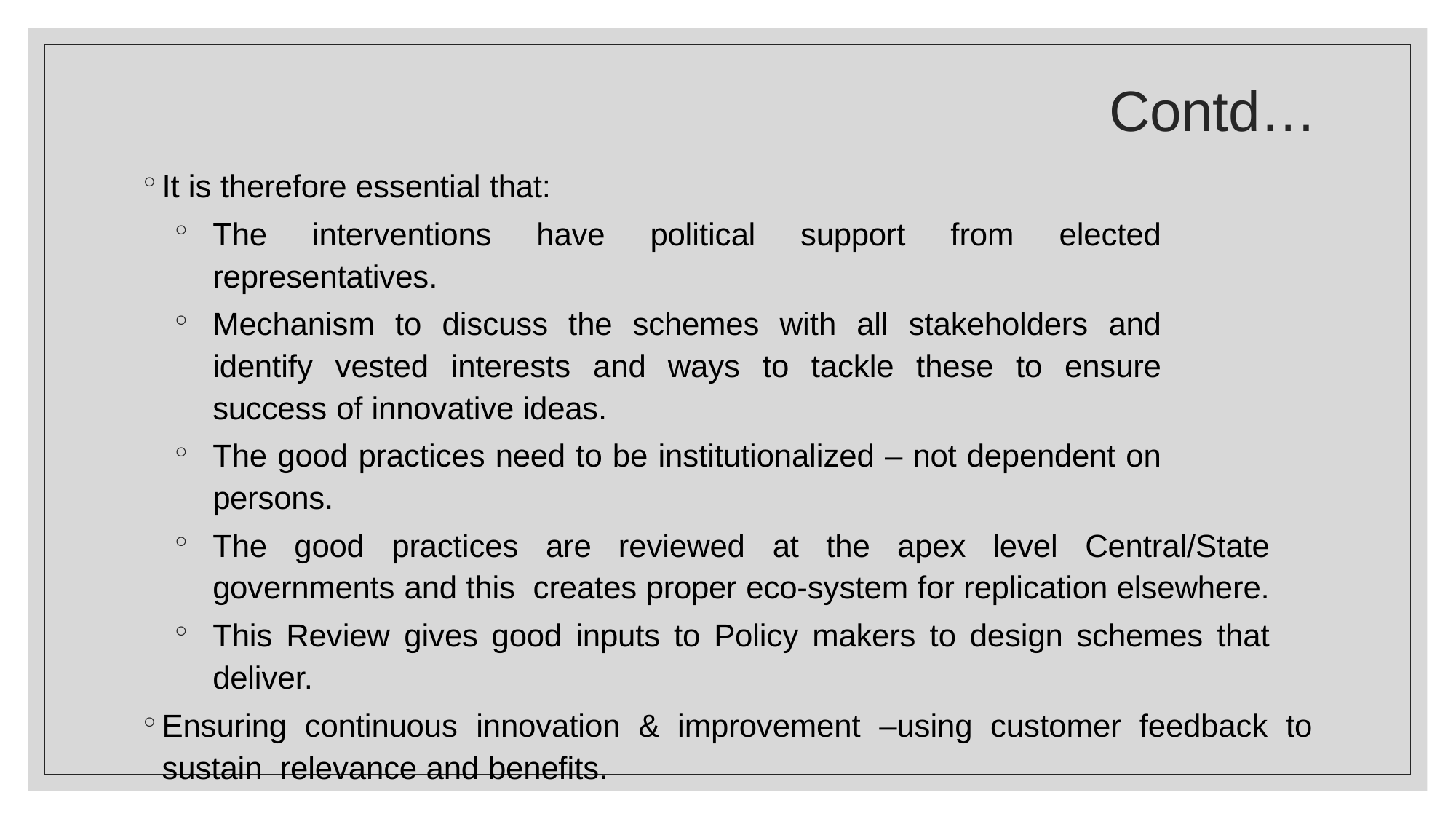

# Contd…
It is therefore essential that:
The interventions have political support from elected representatives.
Mechanism to discuss the schemes with all stakeholders and identify vested interests and ways to tackle these to ensure success of innovative ideas.
The good practices need to be institutionalized – not dependent on persons.
The good practices are reviewed at the apex level Central/State governments and this  creates proper eco-system for replication elsewhere.
This Review gives good inputs to Policy makers to design schemes that deliver.
Ensuring continuous innovation & improvement –using customer feedback to sustain  relevance and benefits.